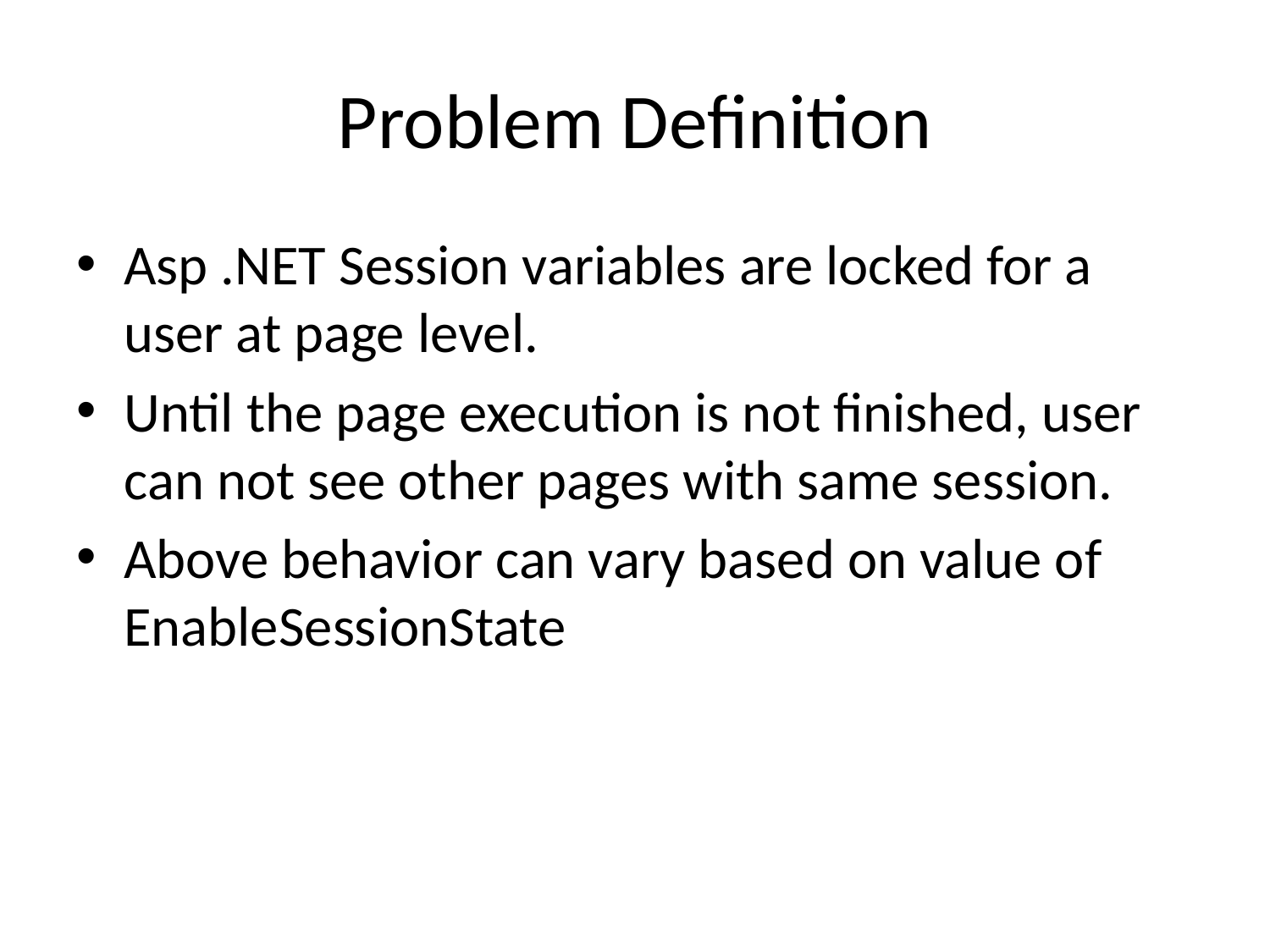

# Problem Definition
Asp .NET Session variables are locked for a user at page level.
Until the page execution is not finished, user can not see other pages with same session.
Above behavior can vary based on value of EnableSessionState